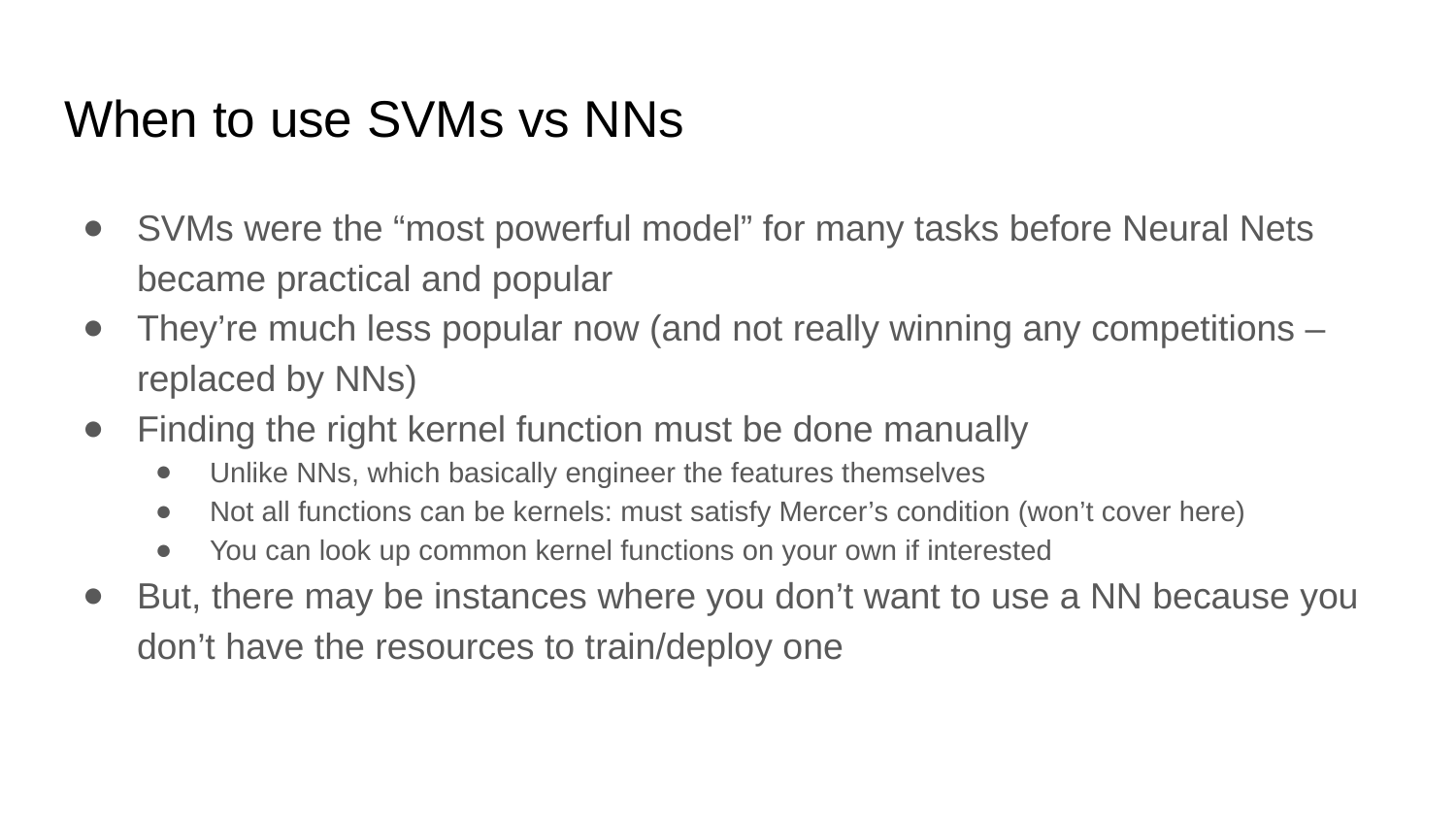

# When to use SVMs vs NNs
SVMs were the “most powerful model” for many tasks before Neural Nets became practical and popular
They’re much less popular now (and not really winning any competitions – replaced by NNs)
Finding the right kernel function must be done manually
Unlike NNs, which basically engineer the features themselves
Not all functions can be kernels: must satisfy Mercer’s condition (won’t cover here)
You can look up common kernel functions on your own if interested
But, there may be instances where you don’t want to use a NN because you don’t have the resources to train/deploy one